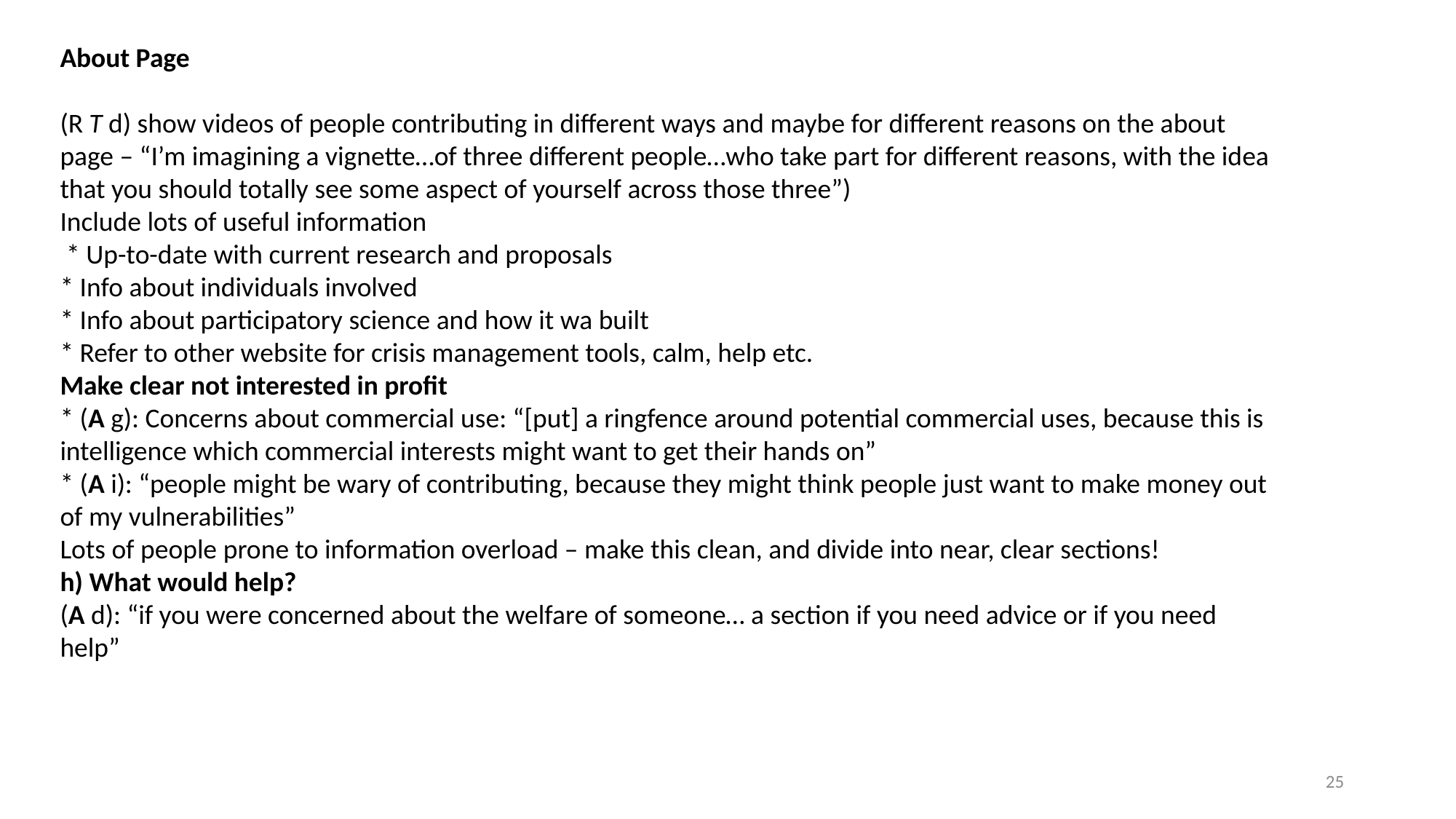

About Page

(R T d) show videos of people contributing in different ways and maybe for different reasons on the about page – “I’m imagining a vignette…of three different people…who take part for different reasons, with the idea that you should totally see some aspect of yourself across those three”)
Include lots of useful information
 * Up-to-date with current research and proposals
* Info about individuals involved
* Info about participatory science and how it wa built
* Refer to other website for crisis management tools, calm, help etc.
Make clear not interested in profit
* (A g): Concerns about commercial use: “[put] a ringfence around potential commercial uses, because this is intelligence which commercial interests might want to get their hands on”
* (A i): “people might be wary of contributing, because they might think people just want to make money out of my vulnerabilities”
Lots of people prone to information overload – make this clean, and divide into near, clear sections!
h) What would help?
(A d): “if you were concerned about the welfare of someone… a section if you need advice or if you need help”

25